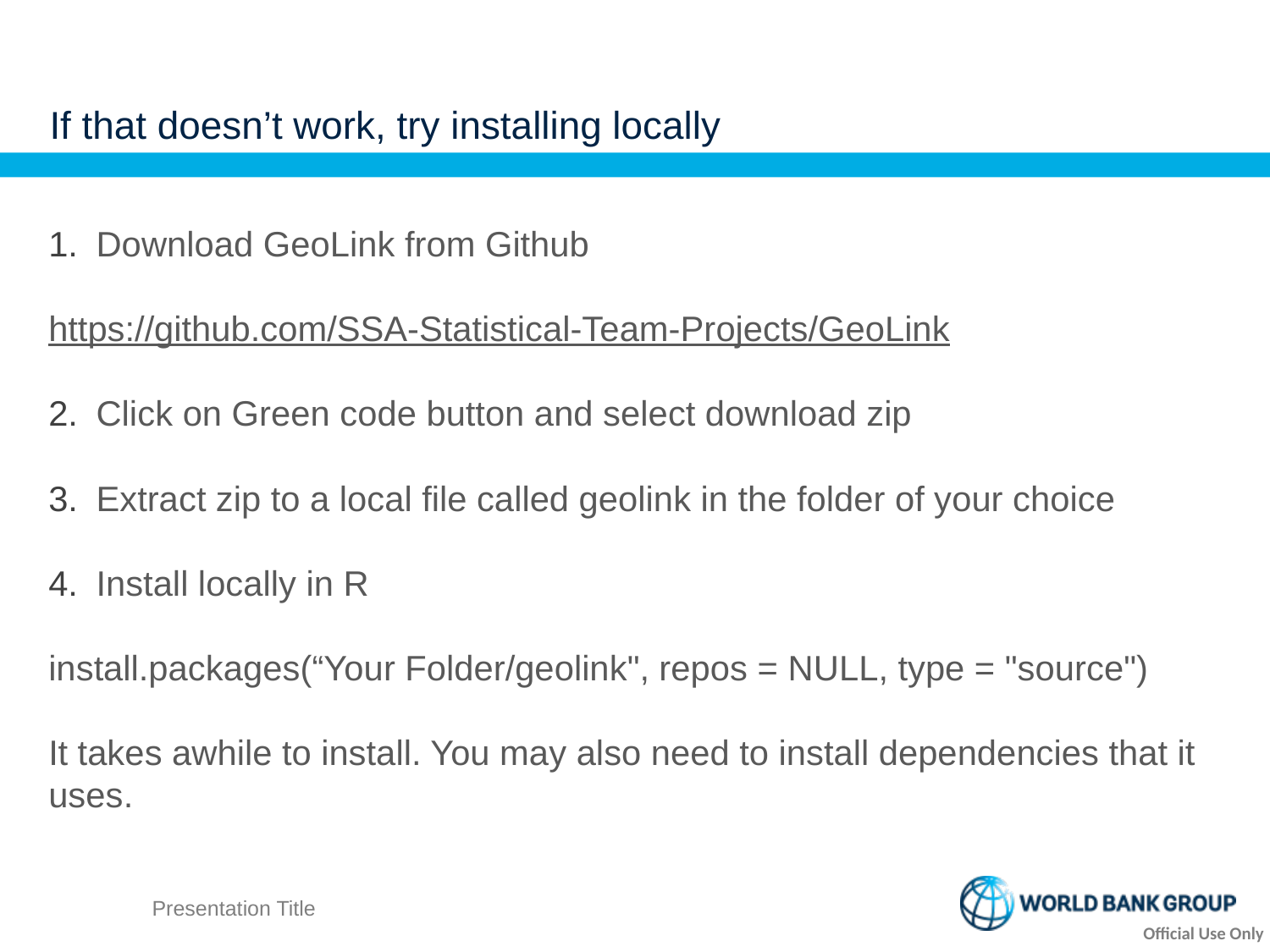

# If that doesn’t work, try installing locally
Download GeoLink from Github
https://github.com/SSA-Statistical-Team-Projects/GeoLink
Click on Green code button and select download zip
Extract zip to a local file called geolink in the folder of your choice
Install locally in R
install.packages(“Your Folder/geolink", repos = NULL, type = "source")
It takes awhile to install. You may also need to install dependencies that it uses.
Presentation Title